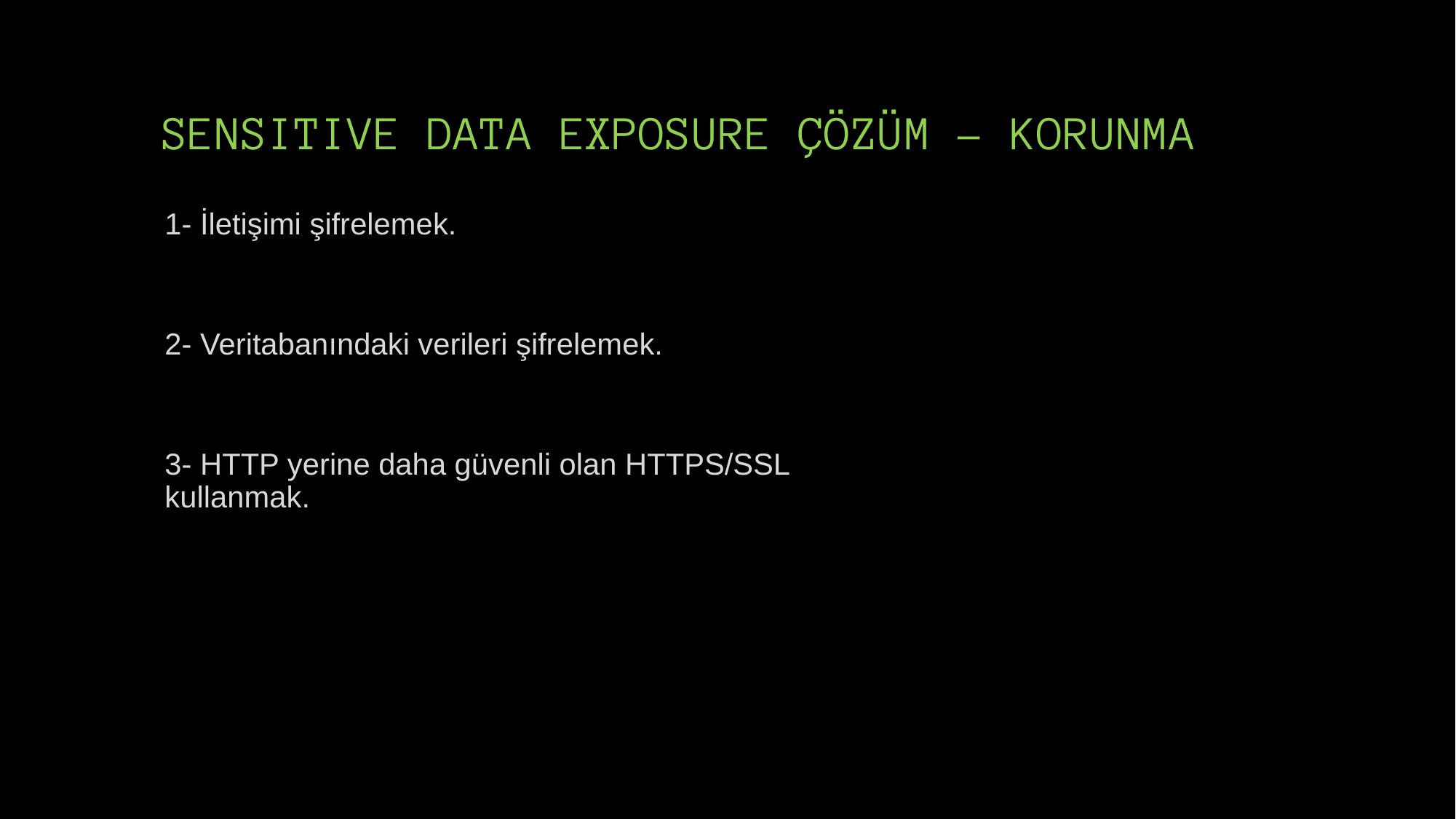

# SENSITIVE DATA EXPOSURE ÇÖZÜM - KORUNMA
1- İletişimi şifrelemek.

2- Veritabanındaki verileri şifrelemek.

3- HTTP yerine daha güvenli olan HTTPS/SSL kullanmak.